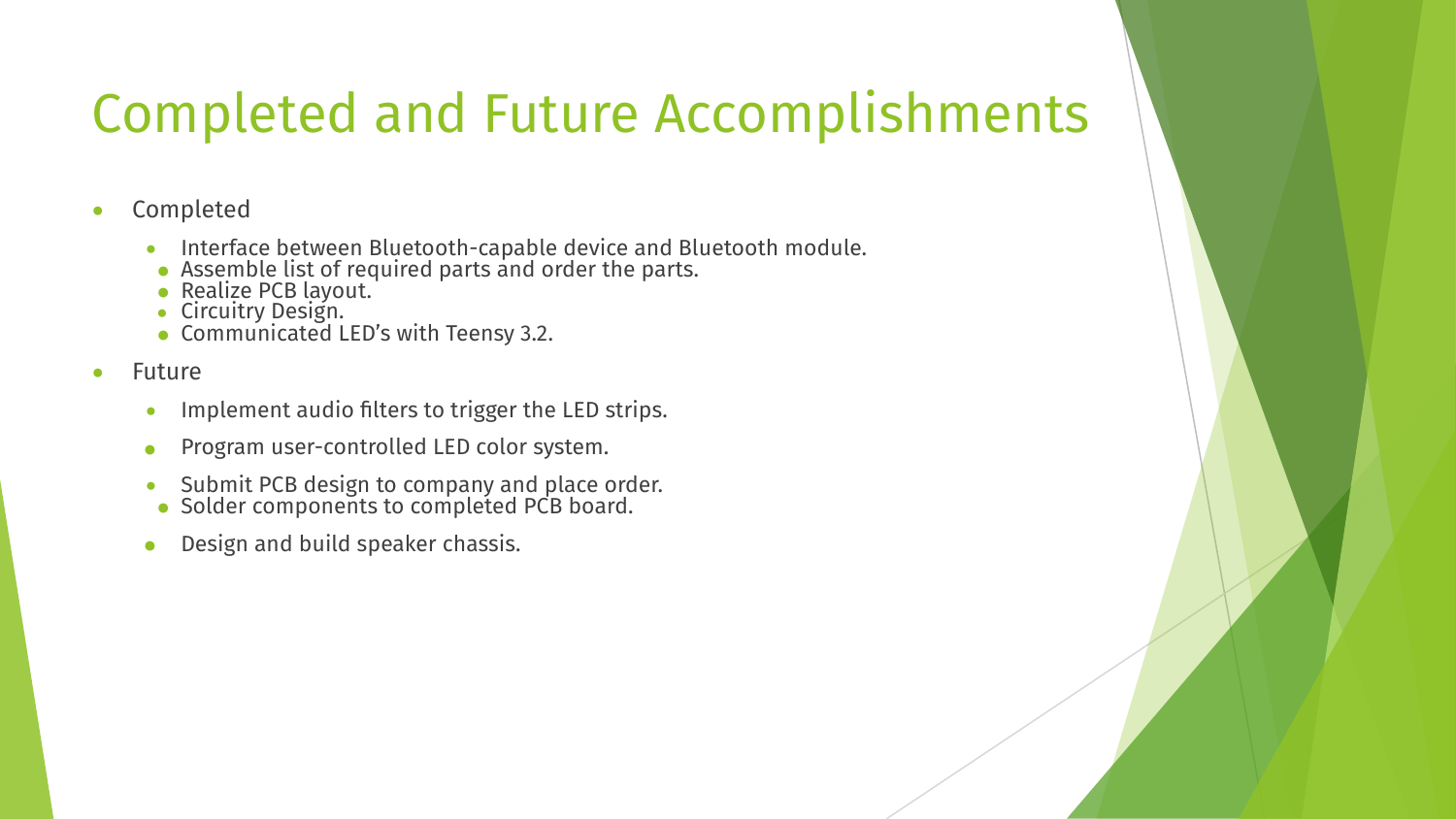

# Completed and Future Accomplishments
Completed
Interface between Bluetooth-capable device and Bluetooth module.
Assemble list of required parts and order the parts.
Realize PCB layout.
Circuitry Design.
Communicated LED’s with Teensy 3.2.
Future
Implement audio filters to trigger the LED strips.
Program user-controlled LED color system.
Submit PCB design to company and place order.
Solder components to completed PCB board.
Design and build speaker chassis.